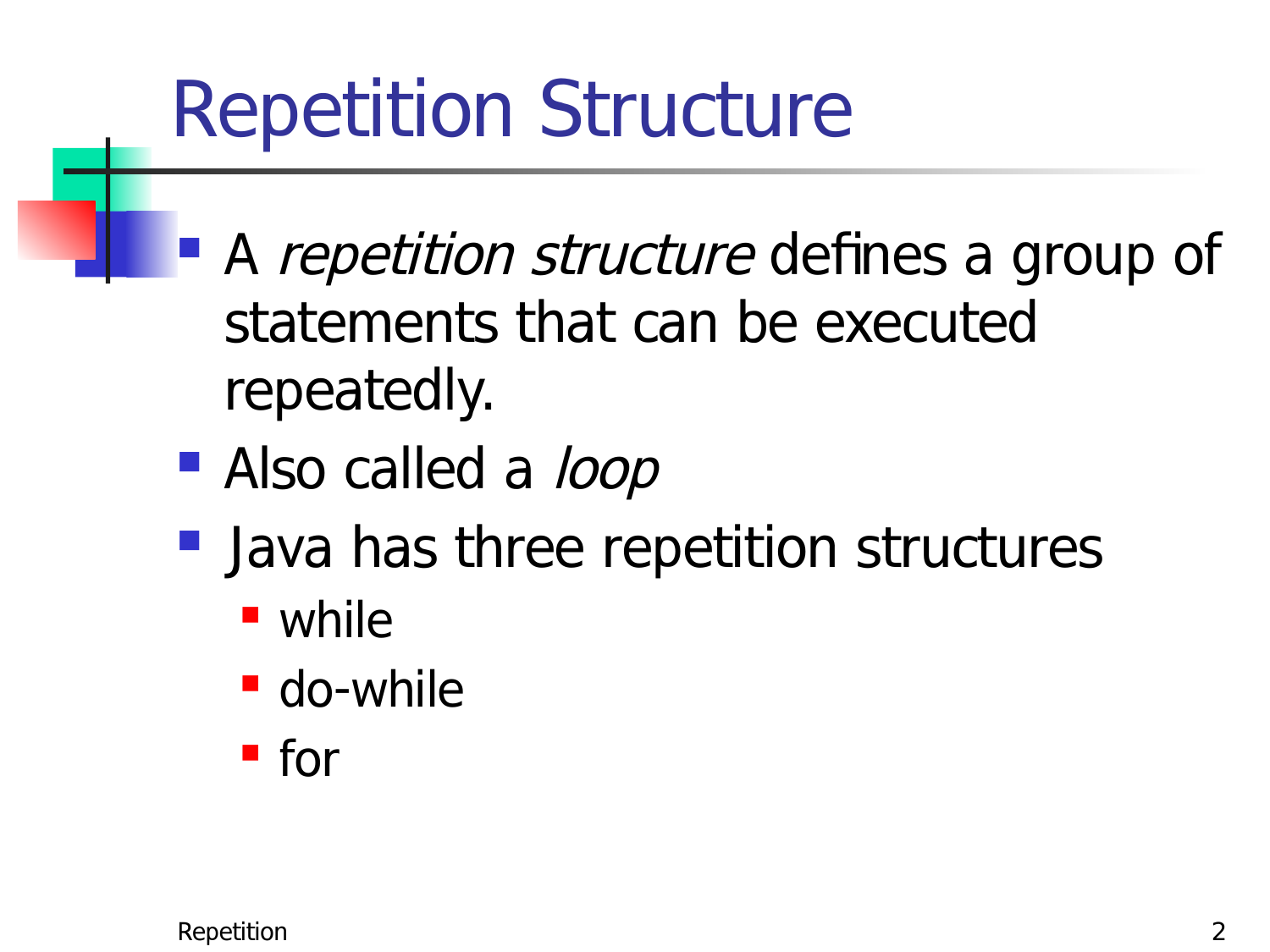

# Repetition Structure
A repetition structure defines a group of statements that can be executed repeatedly.
Also called a loop
Java has three repetition structures
while
do-while
for
Repetition
2